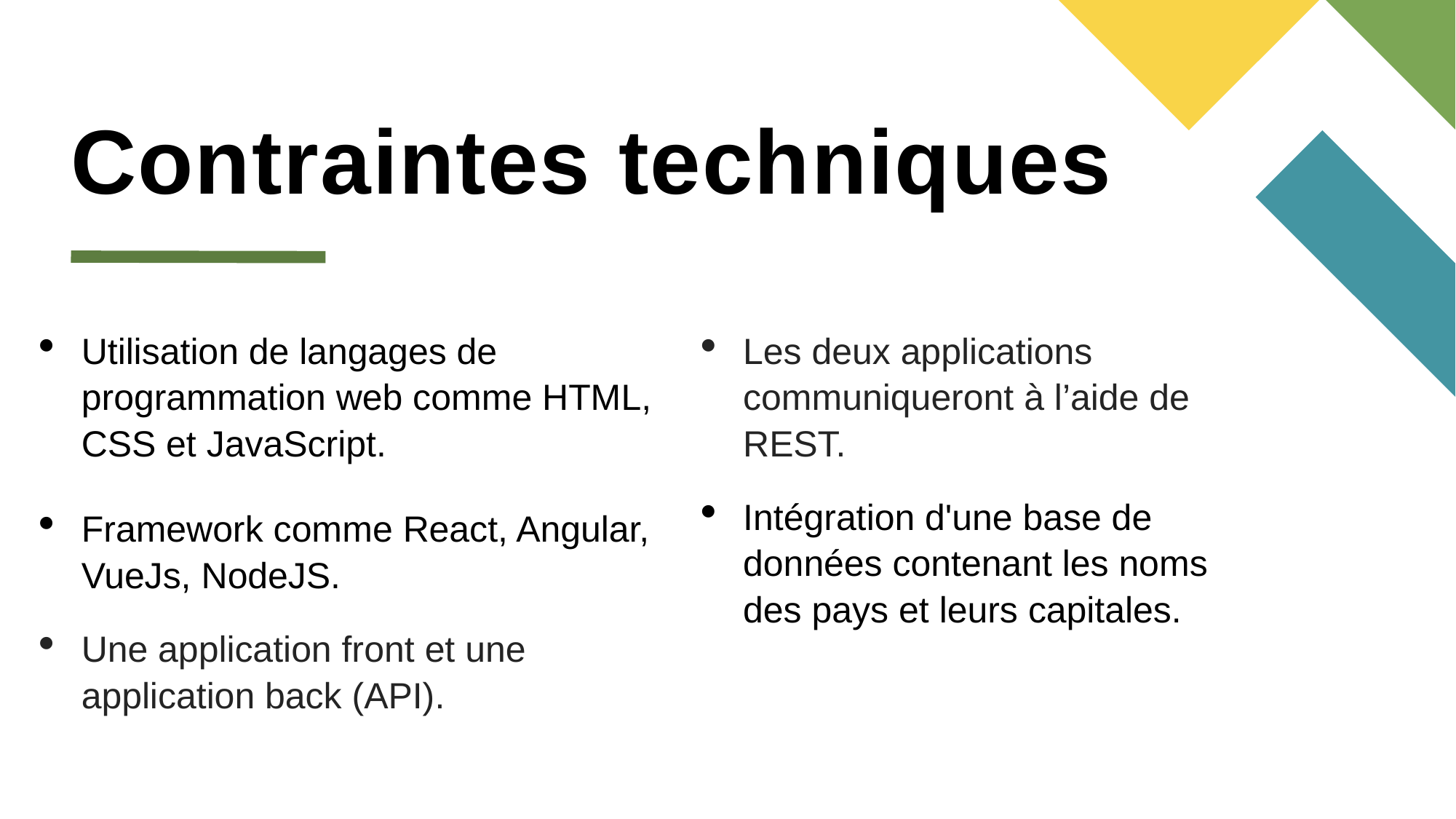

# Contraintes techniques
Utilisation de langages de programmation web comme HTML, CSS et JavaScript.
Framework comme React, Angular, VueJs, NodeJS.
Une application front et une application back (API).

Les deux applications communiqueront à l’aide de REST.
Intégration d'une base de données contenant les noms des pays et leurs capitales.